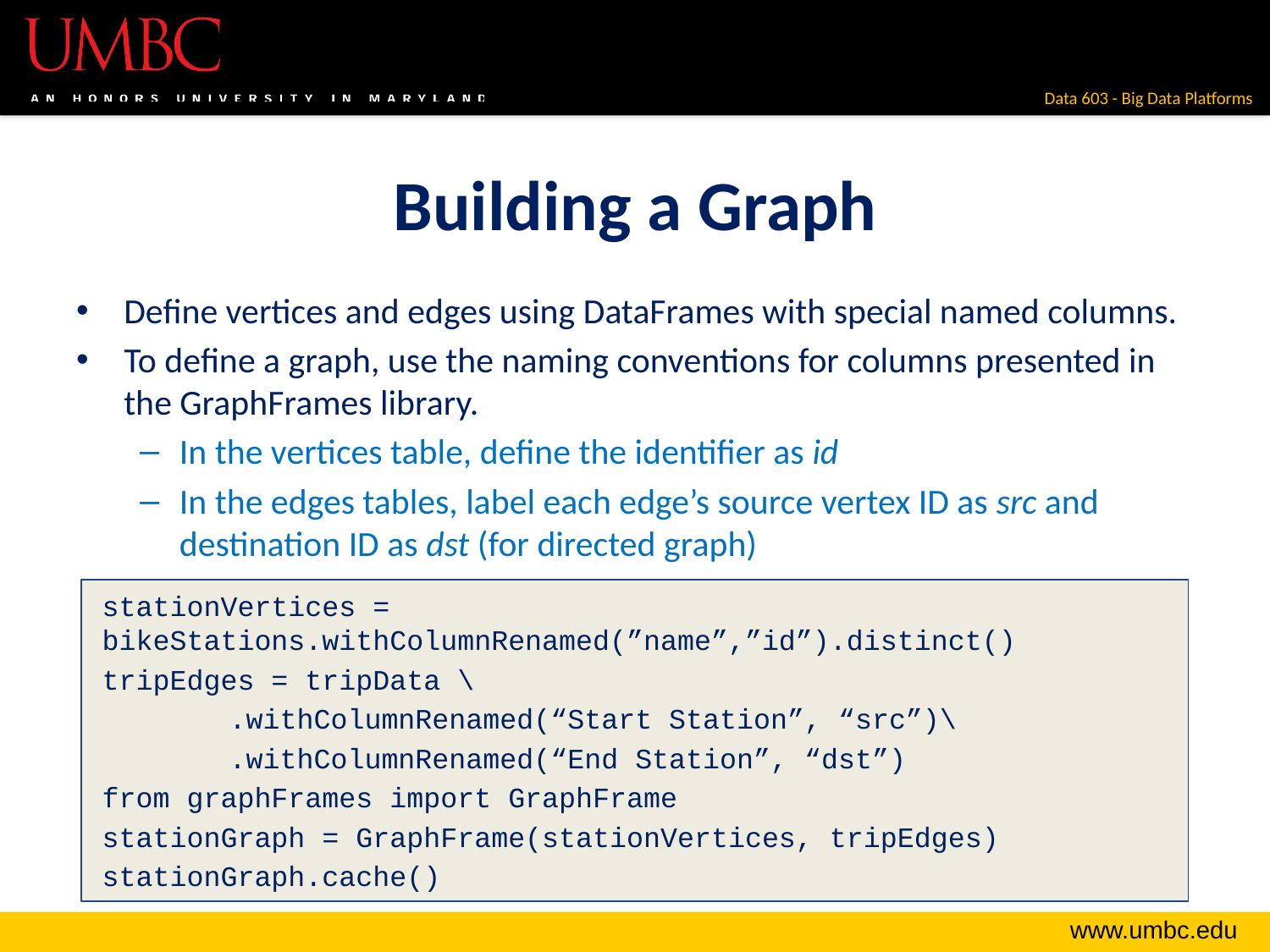

# Building a Graph
Define vertices and edges using DataFrames with special named columns.
To define a graph, use the naming conventions for columns presented in the GraphFrames library.
In the vertices table, define the identifier as id
In the edges tables, label each edge’s source vertex ID as src and destination ID as dst (for directed graph)

stationVertices = bikeStations.withColumnRenamed(”name”,”id”).distinct()
tripEdges = tripData \
	.withColumnRenamed(“Start Station”, “src”)\
	.withColumnRenamed(“End Station”, “dst”)
from graphFrames import GraphFrame
stationGraph = GraphFrame(stationVertices, tripEdges)
stationGraph.cache()